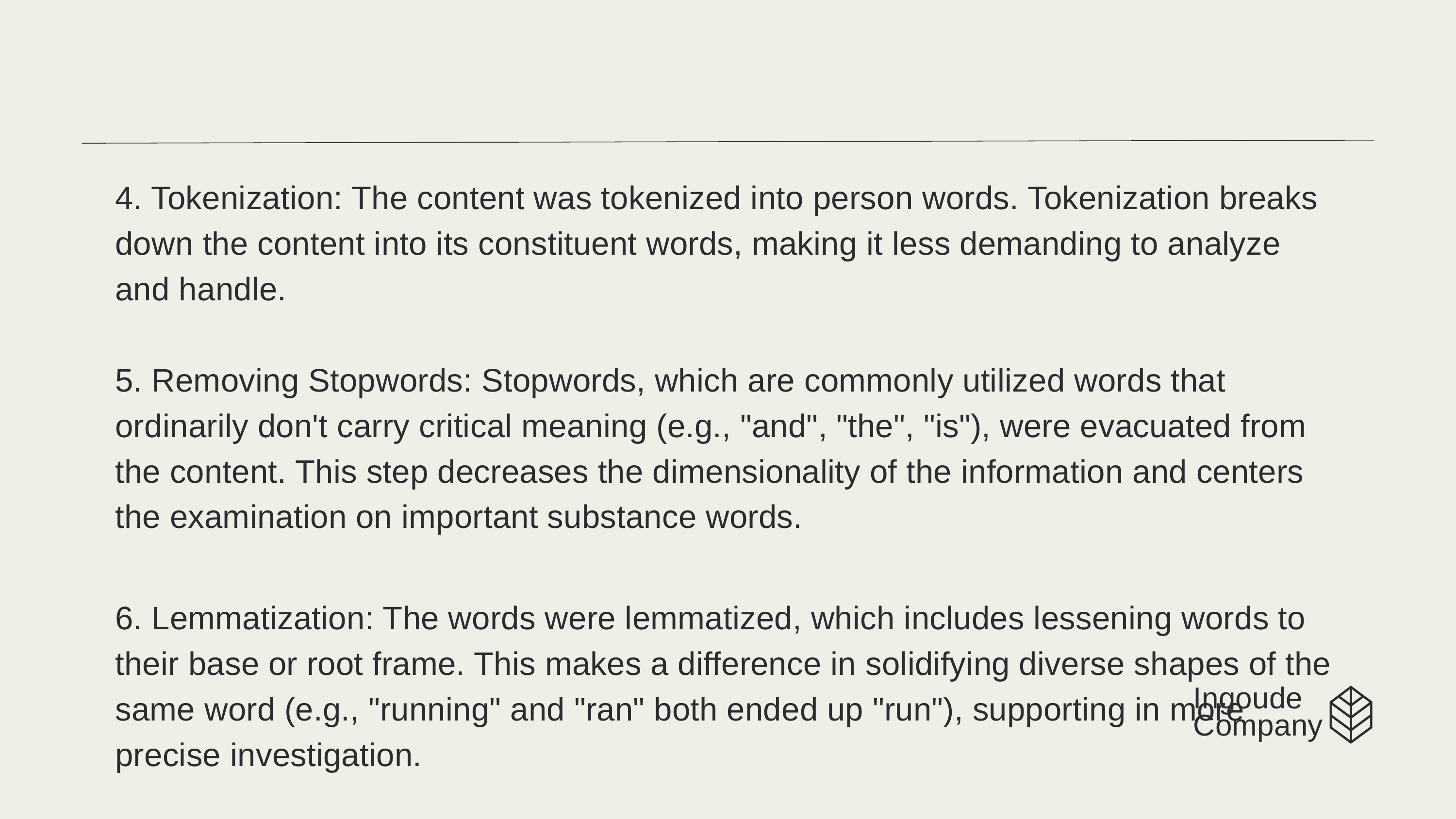

4. Tokenization: The content was tokenized into person words. Tokenization breaks down the content into its constituent words, making it less demanding to analyze and handle.

5. Removing Stopwords: Stopwords, which are commonly utilized words that ordinarily don't carry critical meaning (e.g., "and", "the", "is"), were evacuated from the content. This step decreases the dimensionality of the information and centers the examination on important substance words.

6. Lemmatization: The words were lemmatized, which includes lessening words to their base or root frame. This makes a difference in solidifying diverse shapes of the same word (e.g., "running" and "ran" both ended up "run"), supporting in more precise investigation.

Ingoude Company